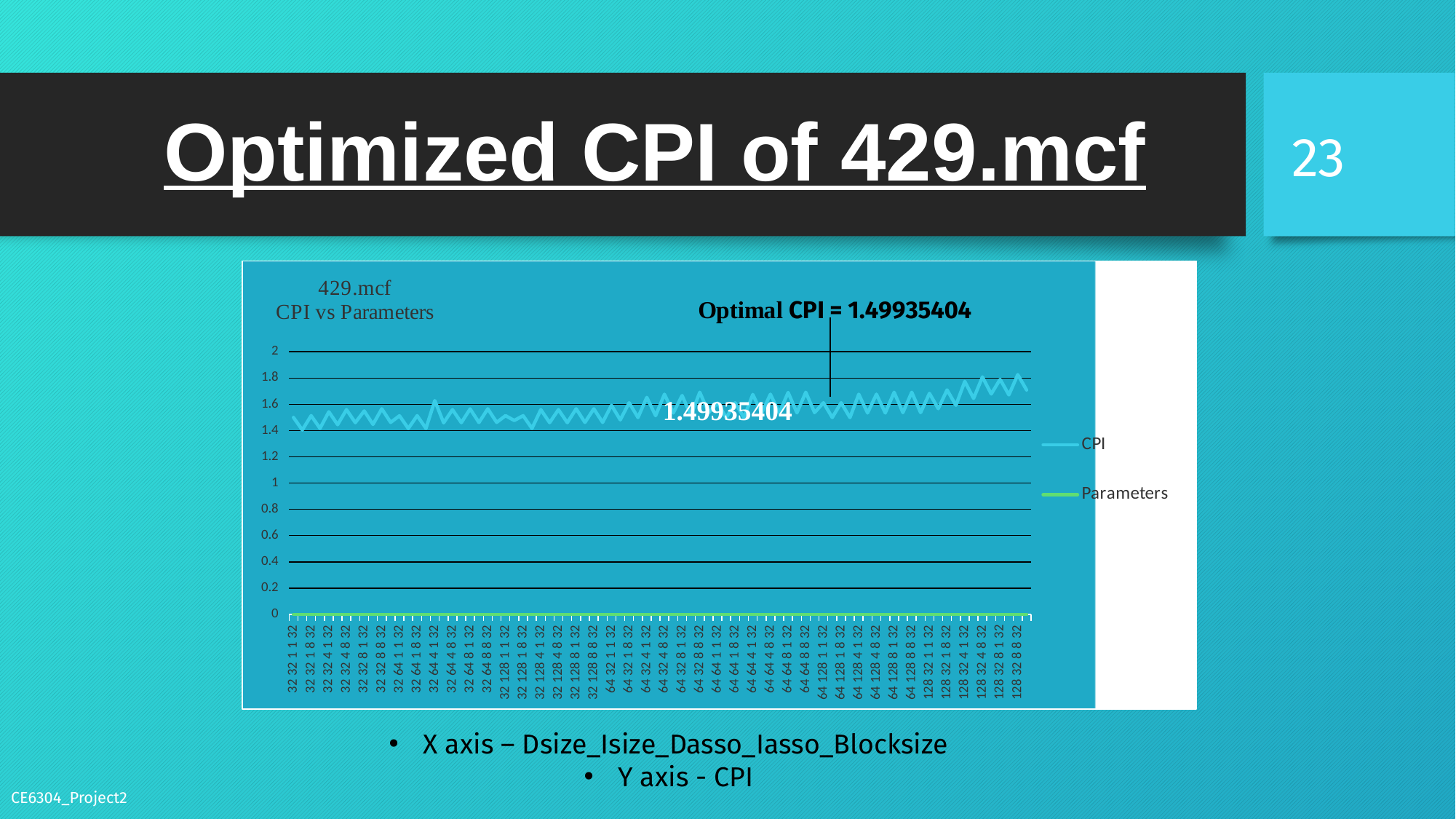

23
# Optimized CPI of 429.mcf

### Chart: 429.mcf
CPI vs Parameters

| Category | CPI  | Parameters |
|---|---|---|
| 32 32 1 1 32 | 1.5000706799999999 | 0.0 |
| 32 32 1 1 64 | 1.4044290799999999 | 0.0 |
| 32 32 1 8 32 | 1.5134708 | 0.0 |
| 32 32 1 8 64 | 1.4167984800000002 | 0.0 |
| 32 32 4 1 32 | 1.54297644 | 0.0 |
| 32 32 4 1 64 | 1.44479392 | 0.0 |
| 32 32 4 8 32 | 1.55894156 | 0.0 |
| 32 32 4 8 64 | 1.45994432 | 0.0 |
| 32 32 8 1 32 | 1.54915964 | 0.0 |
| 32 32 8 1 64 | 1.44685952 | 0.0 |
| 32 32 8 8 32 | 1.56551976 | 0.0 |
| 32 32 8 8 64 | 1.46216292 | 0.0 |
| 32 64 1 1 32 | 1.5125655199999999 | 0.0 |
| 32 64 1 1 64 | 1.4158562 | 0.0 |
| 32 64 1 8 32 | 1.5134688 | 0.0 |
| 32 64 1 8 64 | 1.41679548 | 0.0 |
| 32 64 4 1 32 | 1.6282081600000002 | 0.0 |
| 32 64 4 1 64 | 1.4587860400000001 | 0.0 |
| 32 64 4 8 32 | 1.55894056 | 0.0 |
| 32 64 4 8 64 | 1.45994132 | 0.0 |
| 32 64 8 1 32 | 1.56441248 | 0.0 |
| 32 64 8 1 64 | 1.46099364 | 0.0 |
| 32 64 8 8 32 | 1.5655187599999998 | 0.0 |
| 32 64 8 8 64 | 1.46215992 | 0.0 |
| 32 128 1 1 32 | 1.5134688 | 0.0 |
| 32 128 1 1 64 | 1.4767397199999999 | 0.0 |
| 32 128 1 8 32 | 1.5134688 | 0.0 |
| 32 128 1 8 64 | 1.41679548 | 0.0 |
| 32 128 4 1 32 | 1.55894056 | 0.0 |
| 32 128 4 1 64 | 1.45994132 | 0.0 |
| 32 128 4 8 32 | 1.55894056 | 0.0 |
| 32 128 4 8 64 | 1.45994132 | 0.0 |
| 32 128 8 1 32 | 1.56551776 | 0.0 |
| 32 128 8 1 64 | 1.46216092 | 0.0 |
| 32 128 8 8 32 | 1.56551776 | 0.0 |
| 32 128 8 8 64 | 1.46215632 | 0.0 |
| 64 32 1 1 32 | 1.59243024 | 0.0 |
| 64 32 1 1 64 | 1.48140364 | 0.0 |
| 64 32 1 8 32 | 1.61164836 | 0.0 |
| 64 32 1 8 64 | 1.4993560400000001 | 0.0 |
| 64 32 4 1 32 | 1.6528045599999999 | 0.0 |
| 64 32 4 1 64 | 1.5133909600000002 | 0.0 |
| 64 32 4 8 32 | 1.67650668 | 0.0 |
| 64 32 4 8 64 | 1.5340723600000001 | 0.0 |
| 64 32 8 1 32 | 1.6669079999999998 | 0.0 |
| 64 32 8 1 64 | 1.5159356000000002 | 0.0 |
| 64 32 8 8 32 | 1.69171612 | 0.0 |
| 64 32 8 8 64 | 1.5368469999999999 | 0.0 |
| 64 64 1 1 32 | 1.61034408 | 0.0 |
| 64 64 1 1 64 | 1.49798076 | 0.0 |
| 64 64 1 8 32 | 1.61164736 | 0.0 |
| 64 64 1 8 64 | 1.49935304 | 0.0 |
| 64 64 4 1 32 | 1.6748924 | 0.0 |
| 64 64 4 1 64 | 1.53248308 | 0.0 |
| 64 64 4 8 32 | 1.67650468 | 0.0 |
| 64 64 4 8 64 | 1.53406836 | 0.0 |
| 64 64 8 1 32 | 1.6900258400000001 | 0.0 |
| 64 64 8 1 64 | 1.53524072 | 0.0 |
| 64 64 8 8 32 | 1.69171512 | 0.0 |
| 64 64 8 8 64 | 1.5368439999999999 | 0.0 |
| 64 128 1 1 32 | 1.61164736 | 0.0 |
| 64 128 1 1 64 | 1.49935404 | 0.0 |
| 64 128 1 8 32 | 1.61164736 | 0.0 |
| 64 128 1 8 64 | 1.49935304 | 0.0 |
| 64 128 4 1 32 | 1.6765036800000002 | 0.0 |
| 64 128 4 1 64 | 1.53406936 | 0.0 |
| 64 128 4 8 32 | 1.67650468 | 0.0 |
| 64 128 4 8 64 | 1.53406836 | 0.0 |
| 64 128 8 1 32 | 1.6917141199999999 | 0.0 |
| 64 128 8 1 64 | 1.5368439999999999 | 0.0 |
| 64 128 8 8 32 | 1.69171512 | 0.0 |
| 64 128 8 8 64 | 1.536843 | 0.0 |
| 128 32 1 1 32 | 1.6831007199999999 | 0.0 |
| 128 32 1 1 64 | 1.56692688 | 0.0 |
| 128 32 1 8 32 | 1.7091408399999999 | 0.0 |
| 128 32 1 8 64 | 1.59240828 | 0.0 |
| 128 32 4 1 32 | 1.77408444 | 0.0 |
| 128 32 4 1 64 | 1.64476884 | 0.0 |
| 128 32 4 8 32 | 1.80830756 | 0.0 |
| 128 32 4 8 64 | 1.6786552399999999 | 0.0 |
| 128 32 8 1 32 | 1.7901154400000001 | 0.0 |
| 128 32 8 1 64 | 1.6716794799999999 | 0.0 |
| 128 32 8 8 32 | 1.8258985600000002 | 0.0 |
| 128 32 8 8 64 | 1.70873488 | 0.0 |
1.49935404
X axis – Dsize_Isize_Dasso_Iasso_Blocksize
Y axis - CPI
CE6304_Project2